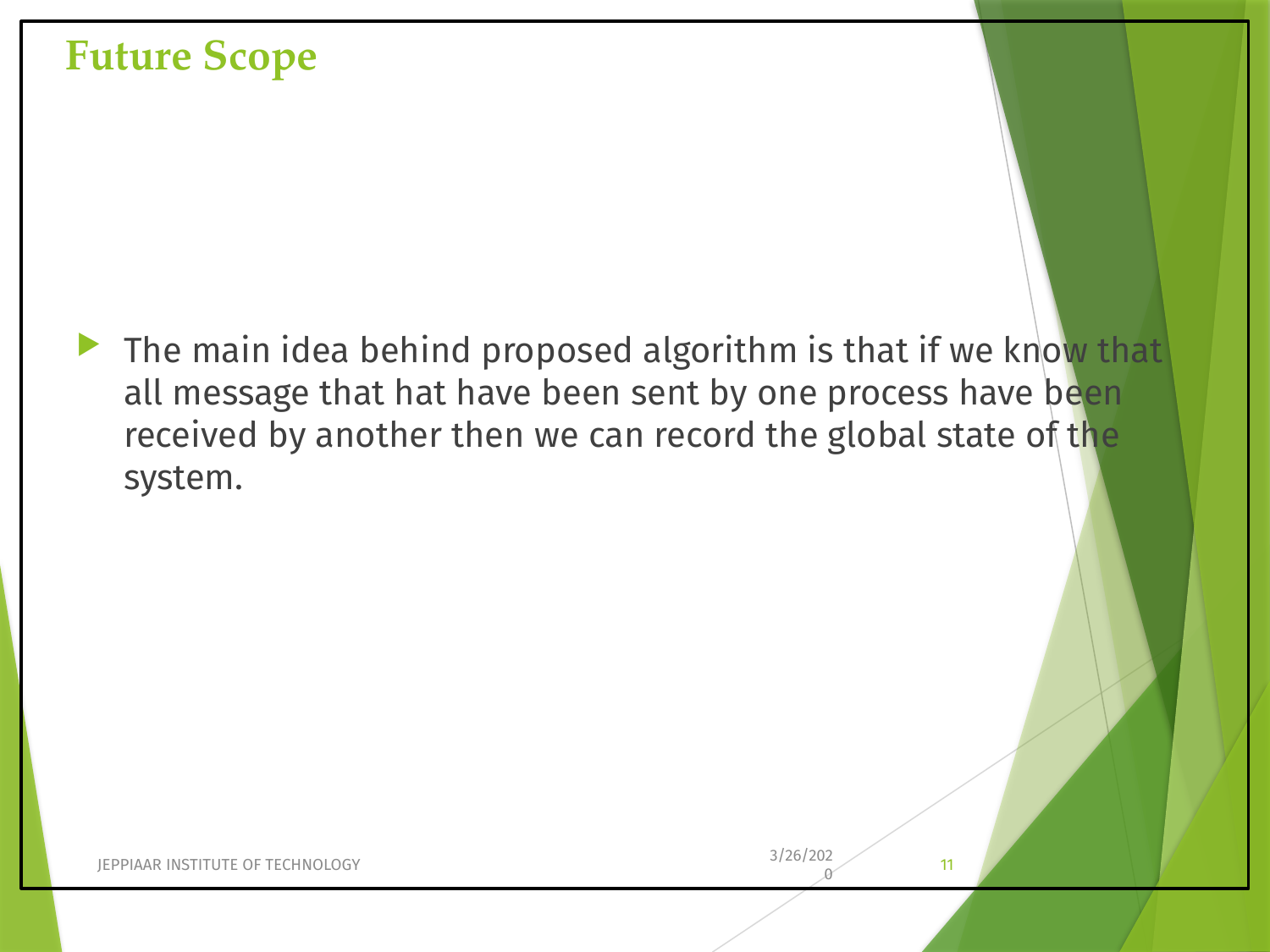

# Future Scope

The main idea behind proposed algorithm is that if we know that all message that hat have been sent by one process have been received by another then we can record the global state of the system.

JEPPIAAR INSTITUTE OF TECHNOLOGY
3/26/2020
11